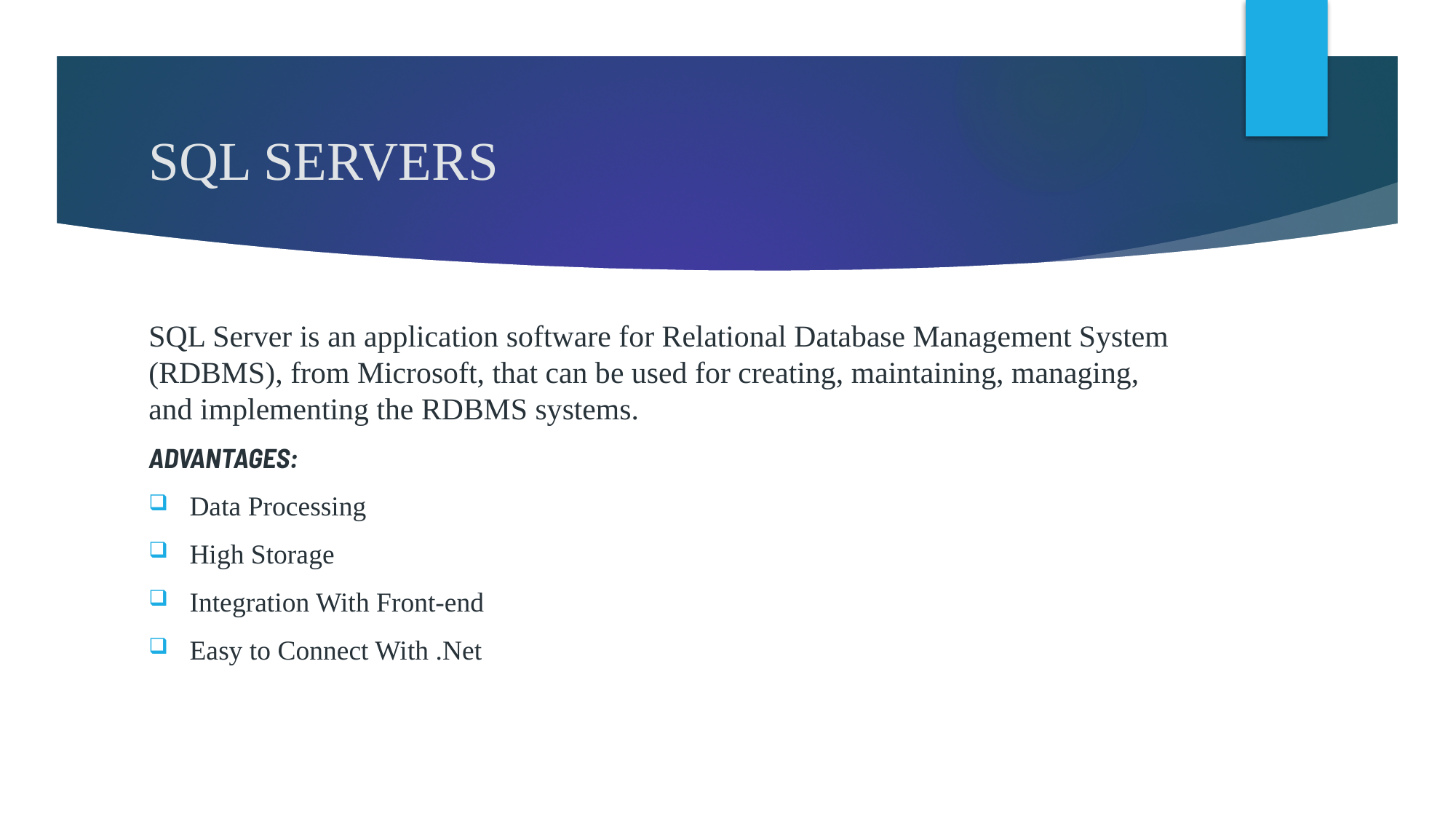

# SQL SERVERS
SQL Server is an application software for Relational Database Management System (RDBMS), from Microsoft, that can be used for creating, maintaining, managing, and implementing the RDBMS systems.
ADVANTAGES:
Data Processing
High Storage
Integration With Front-end
Easy to Connect With .Net